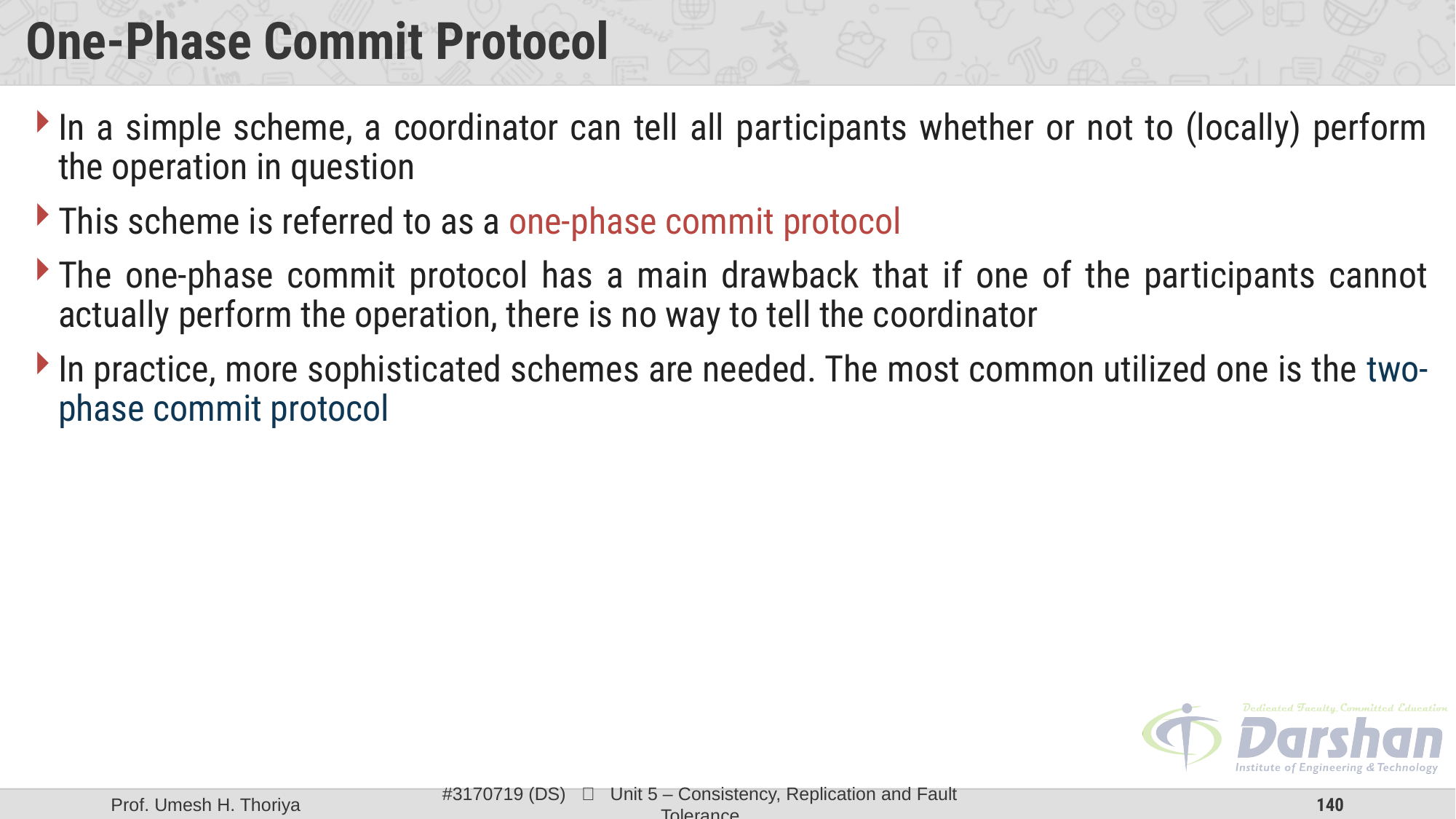

# One-Phase Commit Protocol
In a simple scheme, a coordinator can tell all participants whether or not to (locally) perform the operation in question
This scheme is referred to as a one-phase commit protocol
The one-phase commit protocol has a main drawback that if one of the participants cannot actually perform the operation, there is no way to tell the coordinator
In practice, more sophisticated schemes are needed. The most common utilized one is the two-phase commit protocol